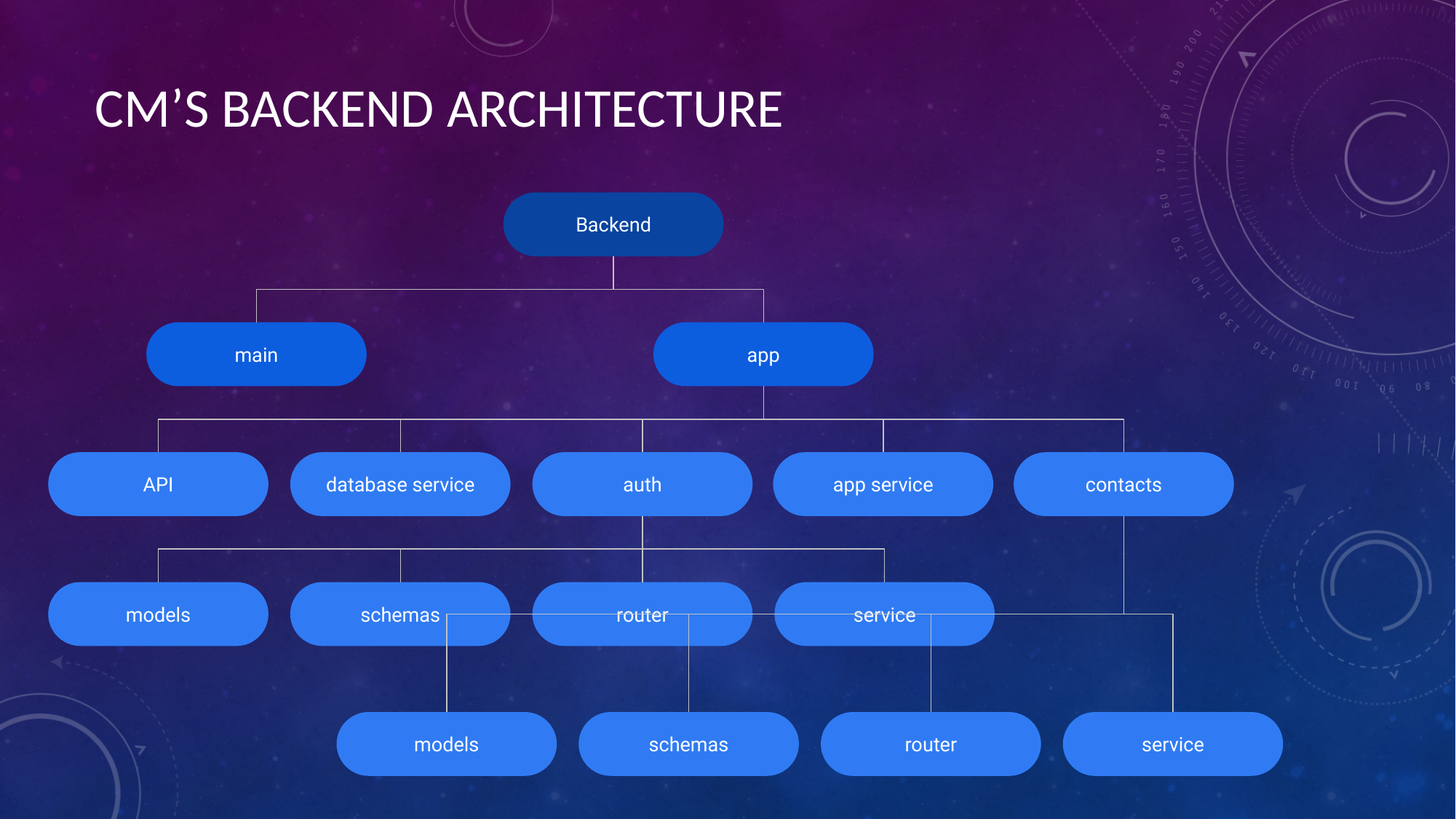

# CM’S BACKEND ARCHITECTURE
Backend
main
app
API
database service
auth
app service
contacts
models
schemas
router
service
models
schemas
router
service